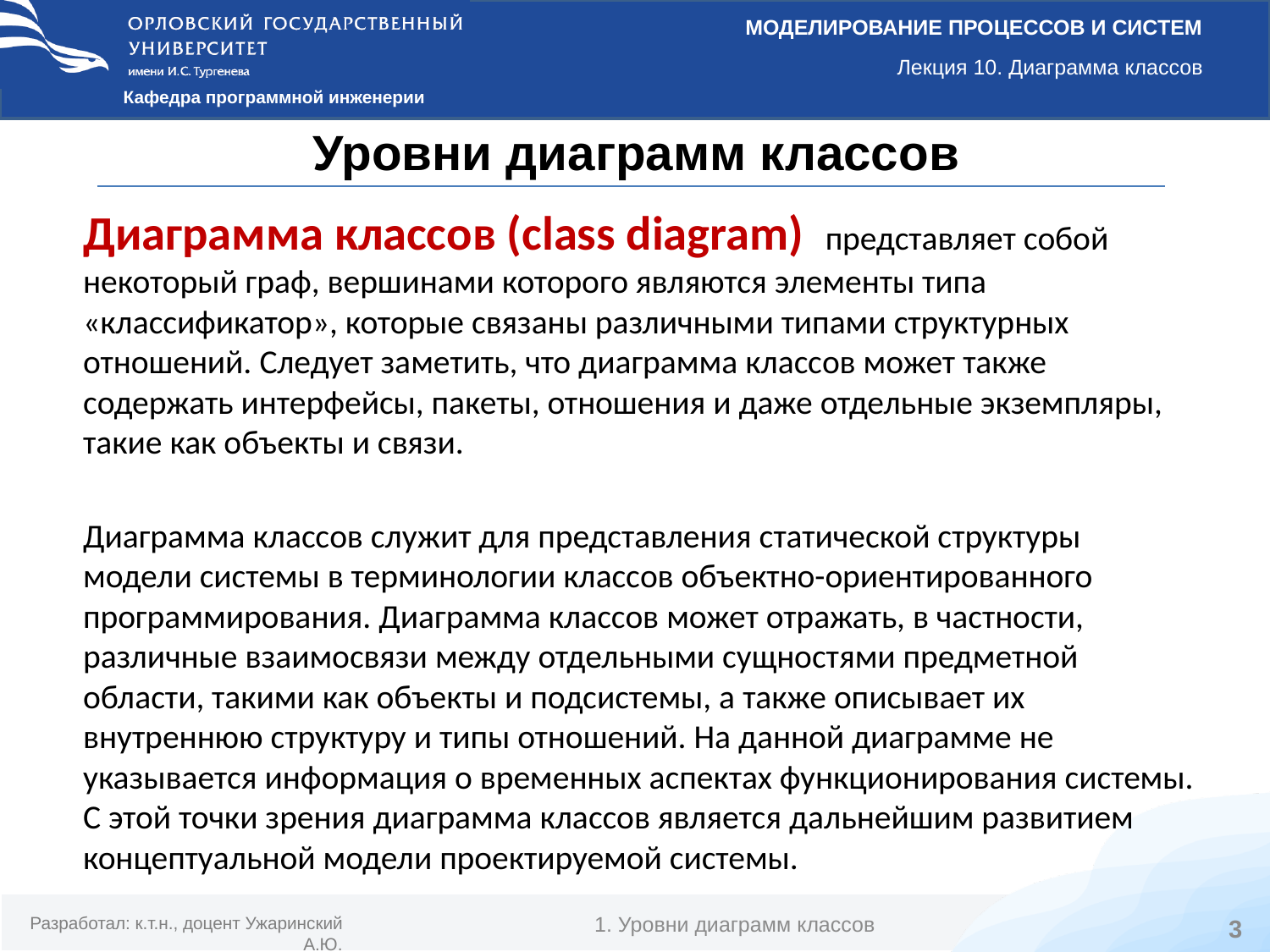

# Уровни диаграмм классов
Диаграмма классов (class diagram)  представляет собой некоторый граф, вершинами которого являются элементы типа «классификатор», которые связаны различными типами структурных отношений. Следует заметить, что диаграмма классов может также содержать интерфейсы, пакеты, отношения и даже отдельные экземпляры, такие как объекты и связи.

Диаграмма классов служит для представления статической структуры модели системы в терминологии классов объектно-ориентированного программирования. Диаграмма классов может отражать, в частности, различные взаимосвязи между отдельными сущностями предметной области, такими как объекты и подсистемы, а также описывает их внутреннюю структуру и типы отношений. На данной диаграмме не указывается информация о временных аспектах функционирования системы. С этой точки зрения диаграмма классов является дальнейшим развитием концептуальной модели проектируемой системы.
1. Уровни диаграмм классов
3